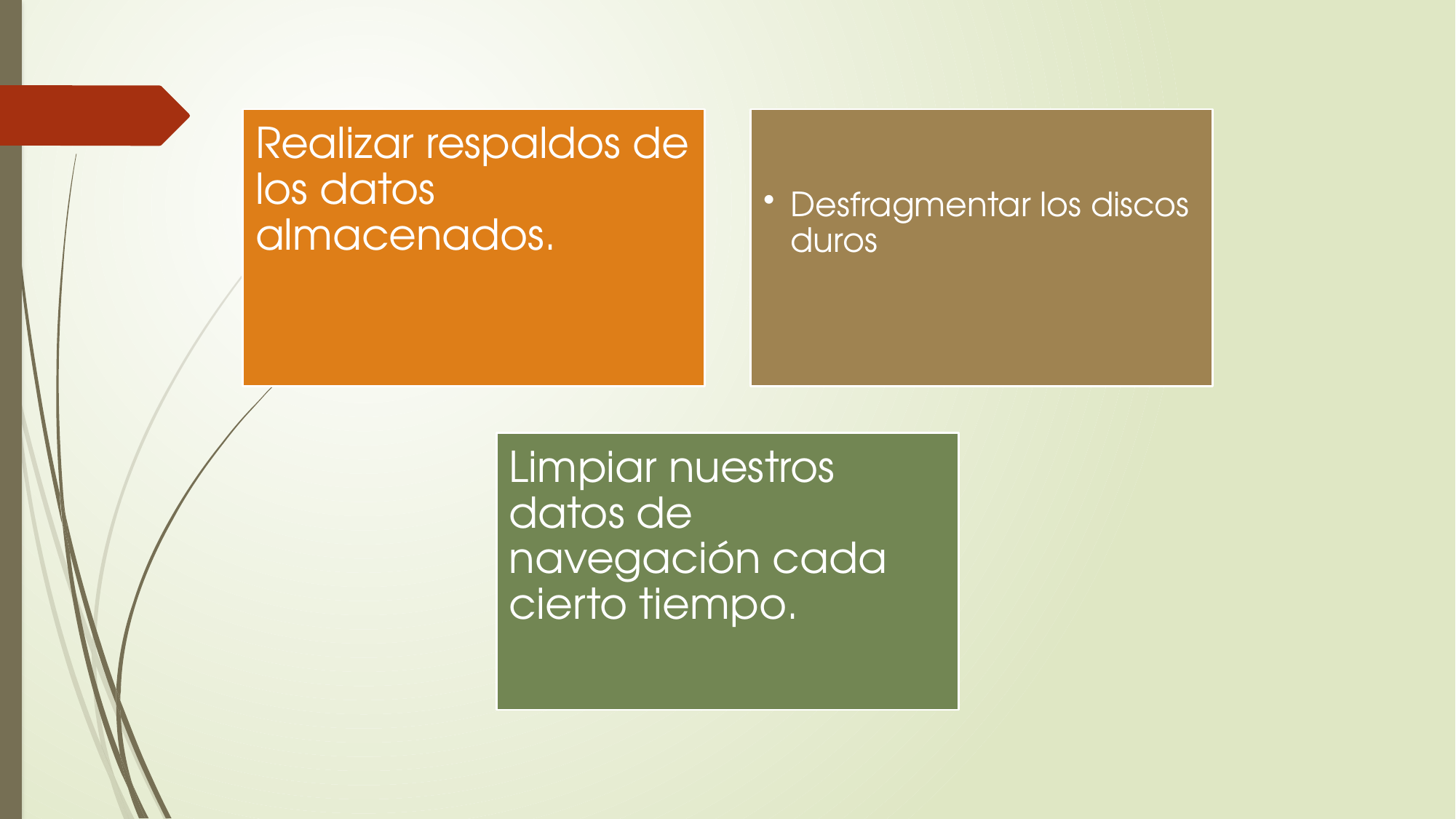

Realizar respaldos de los datos almacenados.

Desfragmentar los discos duros
Limpiar nuestros datos de navegación cada cierto tiempo.